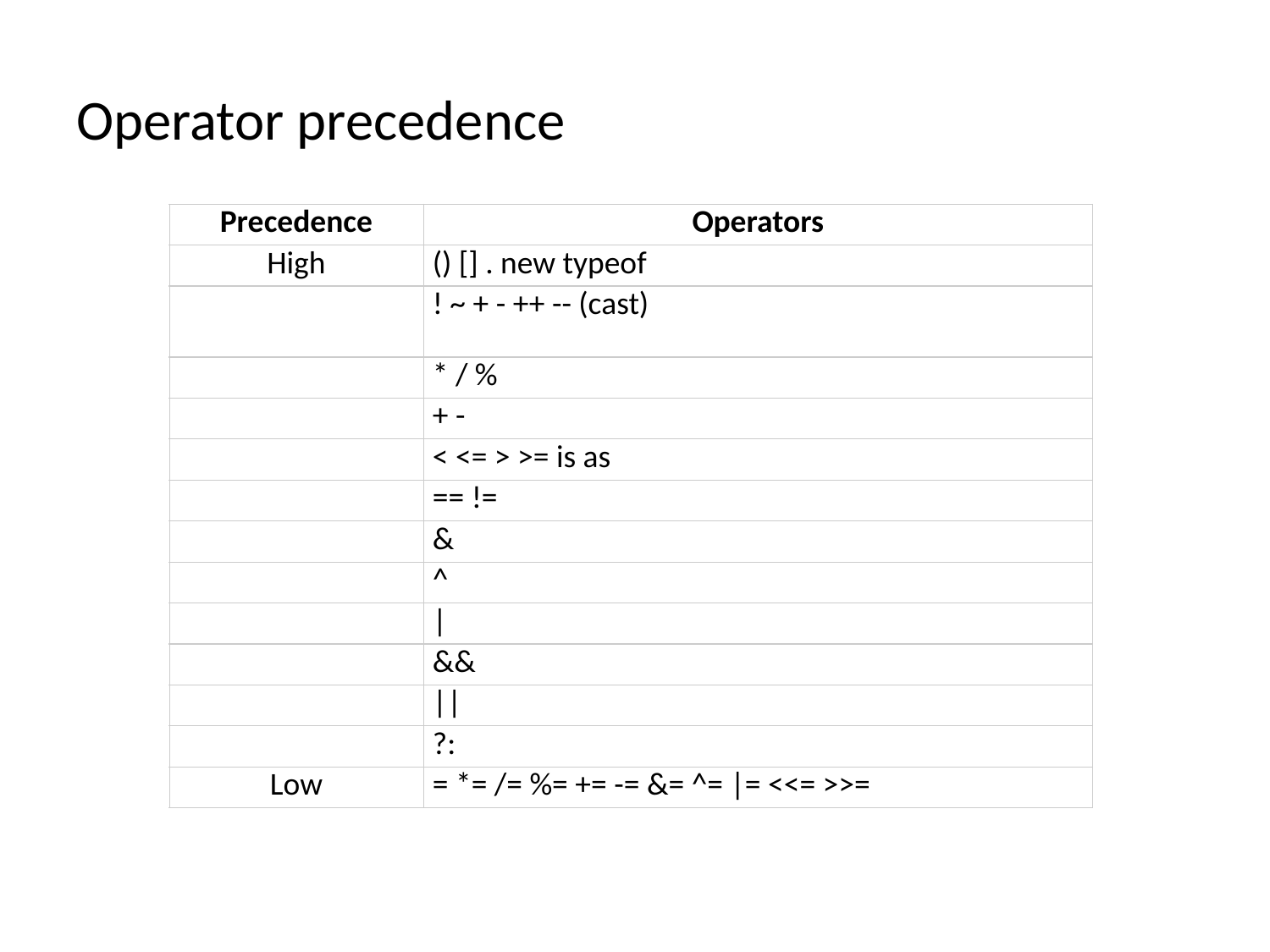

# Operator precedence
| Precedence | Operators |
| --- | --- |
| High | () [] . new typeof |
|  | ! ~ + - ++ -- (cast) |
|  | \* / % |
|  | + - |
|  | < <= > >= is as |
|  | == != |
|  | & |
|  | ^ |
|  | | |
|  | && |
|  | || |
|  | ?: |
| Low | = \*= /= %= += -= &= ^= |= <<= >>= |